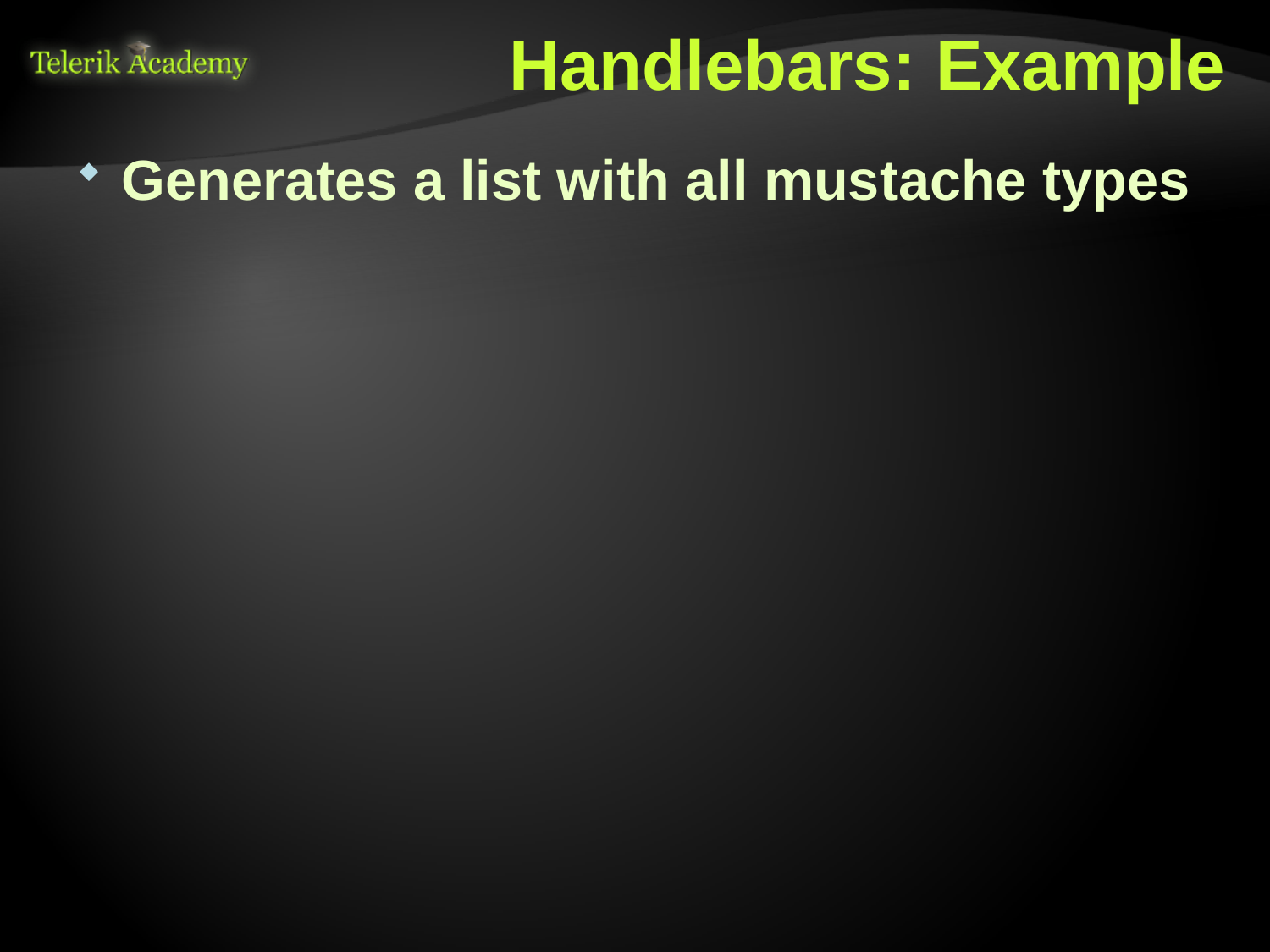

# Handlebars: Example
Generates a list with all mustache types